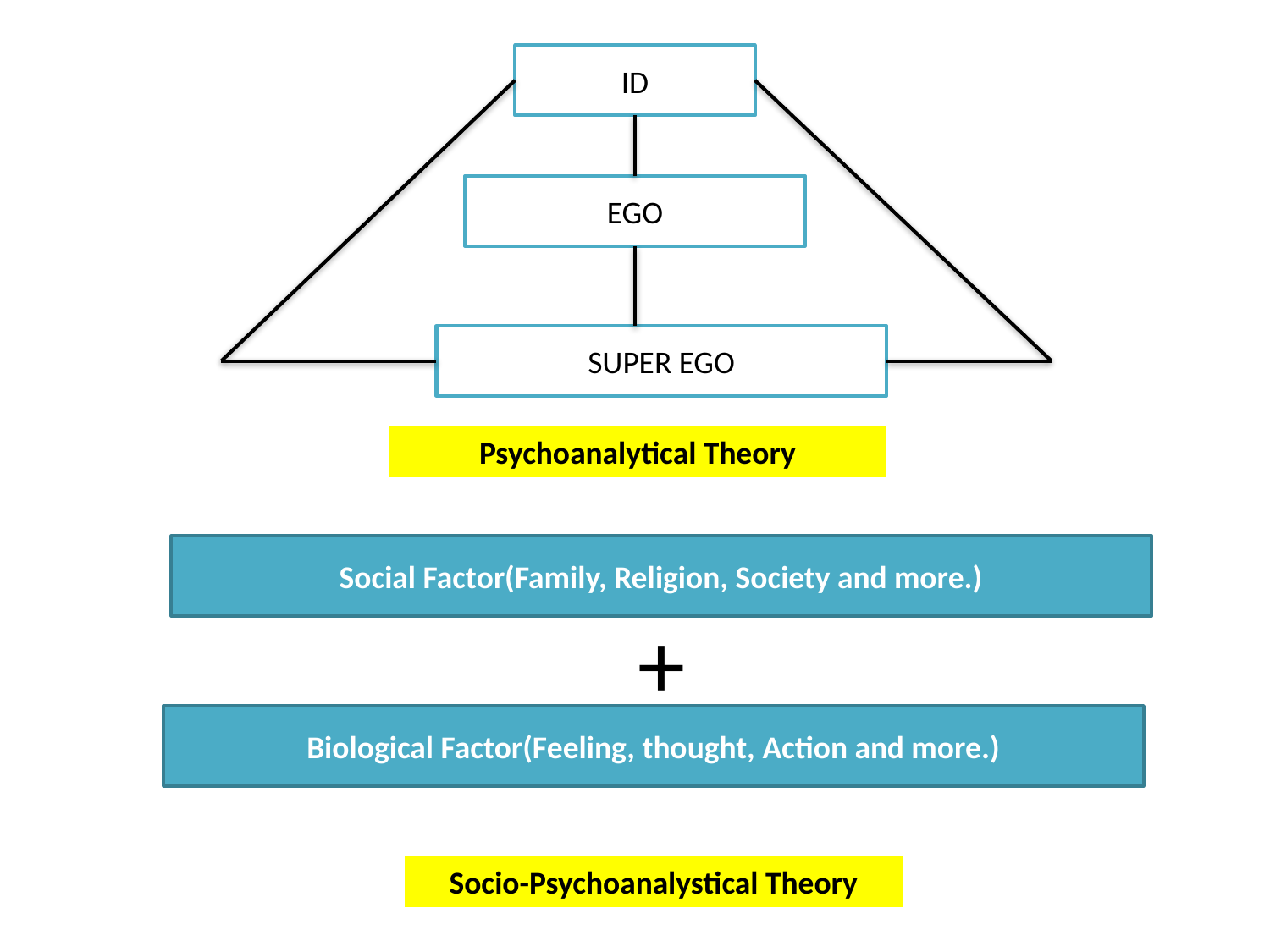

ID
EGO
SUPER EGO
Psychoanalytical Theory
Social Factor(Family, Religion, Society and more.)
+
Biological Factor(Feeling, thought, Action and more.)
Socio-Psychoanalystical Theory